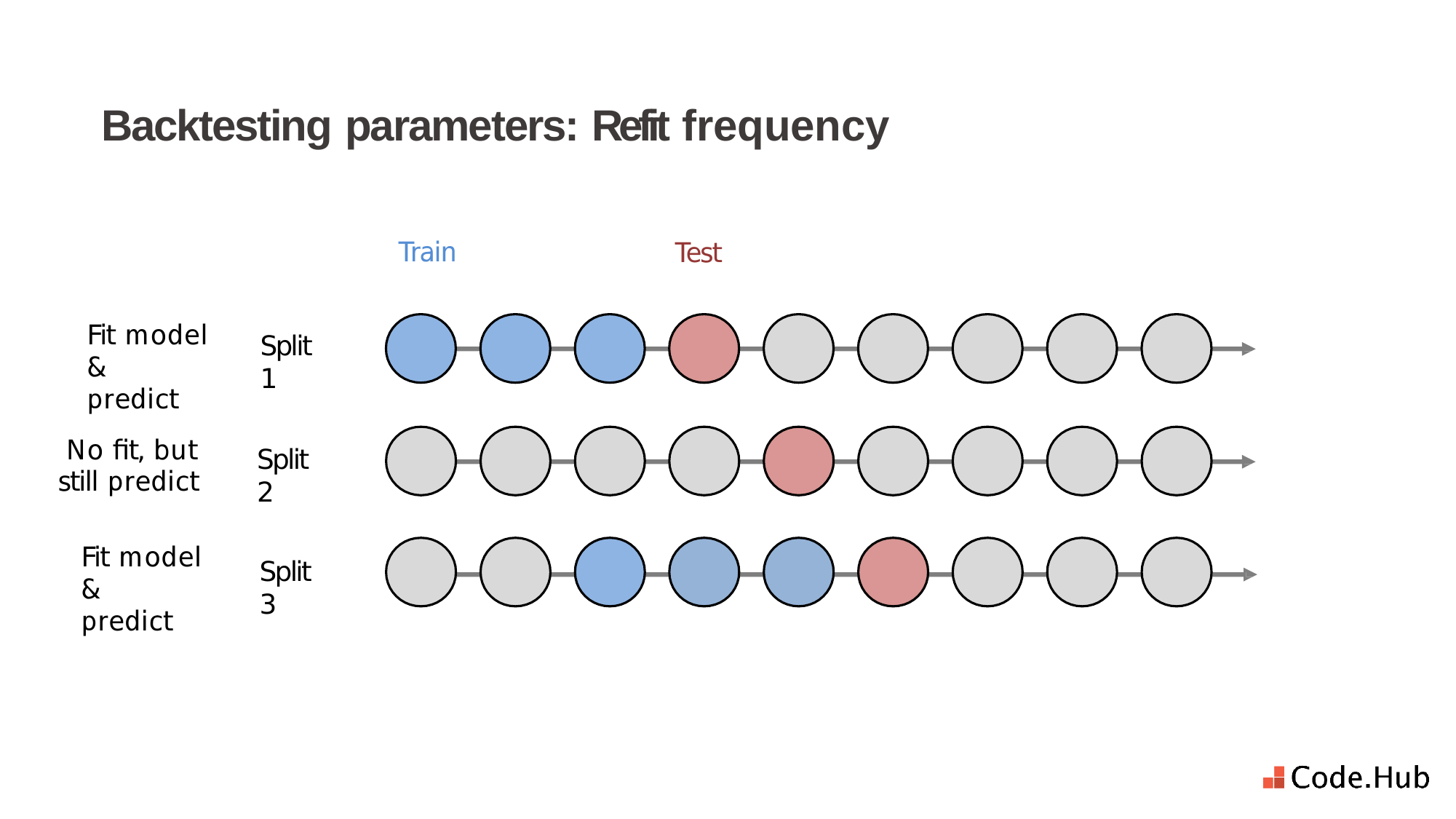

# Backtesting parameters: Refit frequency
Train
Test

Fit model & predict
Split 1

No fit, but still predict
Split 2

Fit model & predict
Split 3
Kishan Manani — in/KishanManani — trainindata.com/p/forecasting-specialization